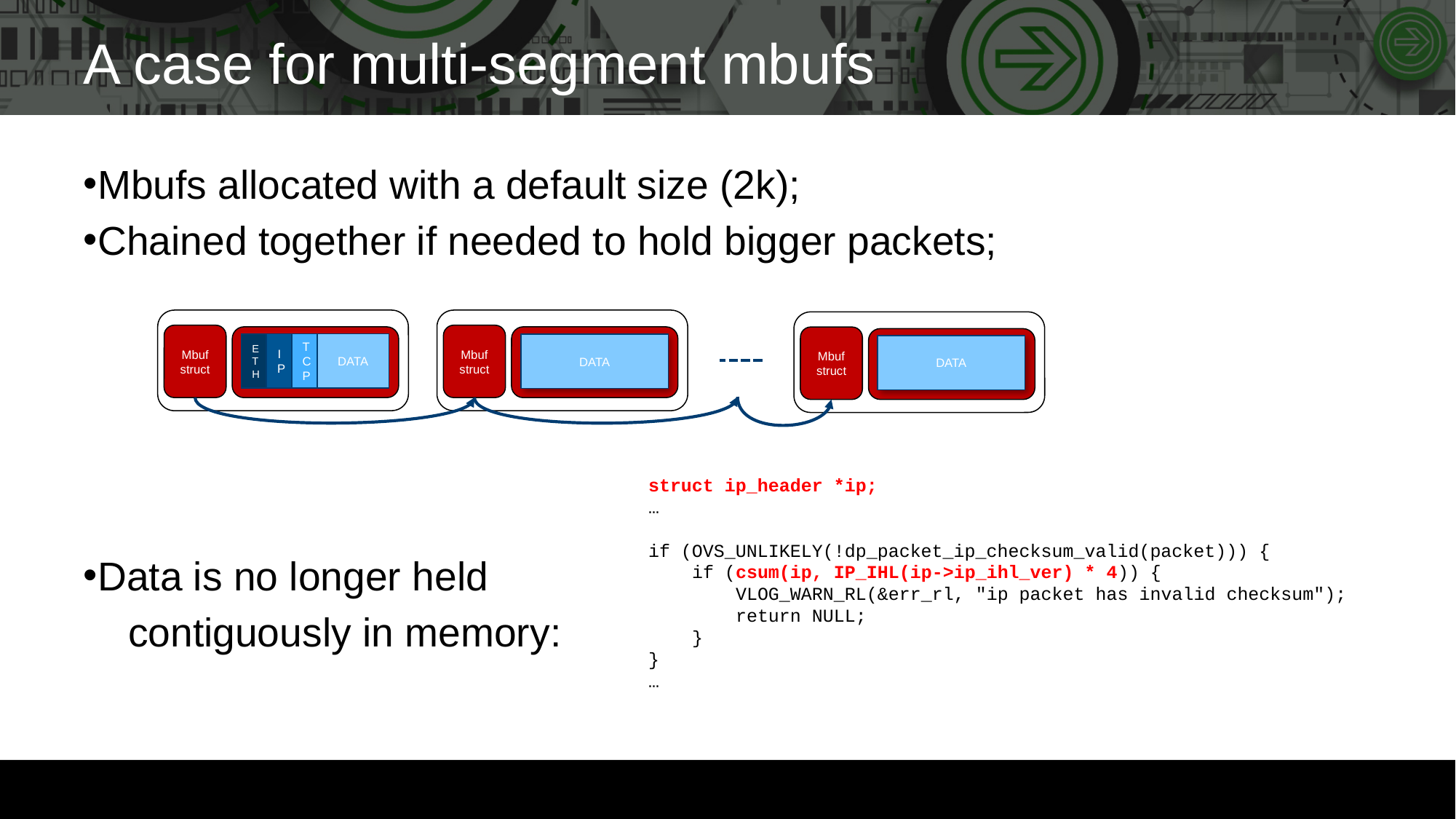

# A case for multi-segment mbufs
Mbufs allocated with a default size (2k);
Chained together if needed to hold bigger packets;

Data is no longer held
    contiguously in memory:

Mbuf struct

ETH
IP
TCP
DATA

Mbuf struct

Mbuf struct

DATA
DATA

struct ip_header *ip;
…

if (OVS_UNLIKELY(!dp_packet_ip_checksum_valid(packet))) {
    if (csum(ip, IP_IHL(ip->ip_ihl_ver) * 4)) {
        VLOG_WARN_RL(&err_rl, "ip packet has invalid checksum");
        return NULL;
    }
}
…